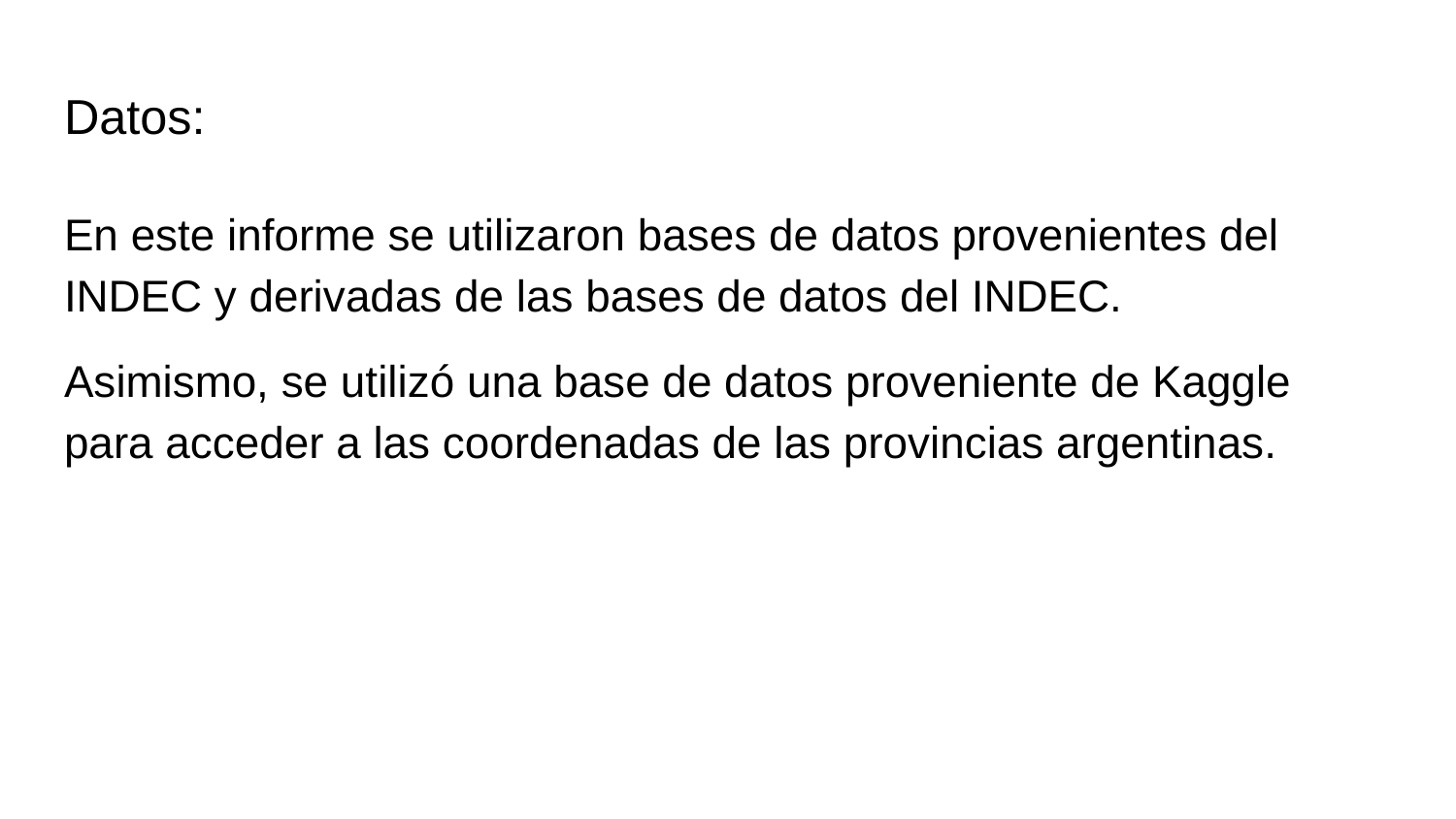

# Datos:
En este informe se utilizaron bases de datos provenientes del INDEC y derivadas de las bases de datos del INDEC.
Asimismo, se utilizó una base de datos proveniente de Kaggle para acceder a las coordenadas de las provincias argentinas.